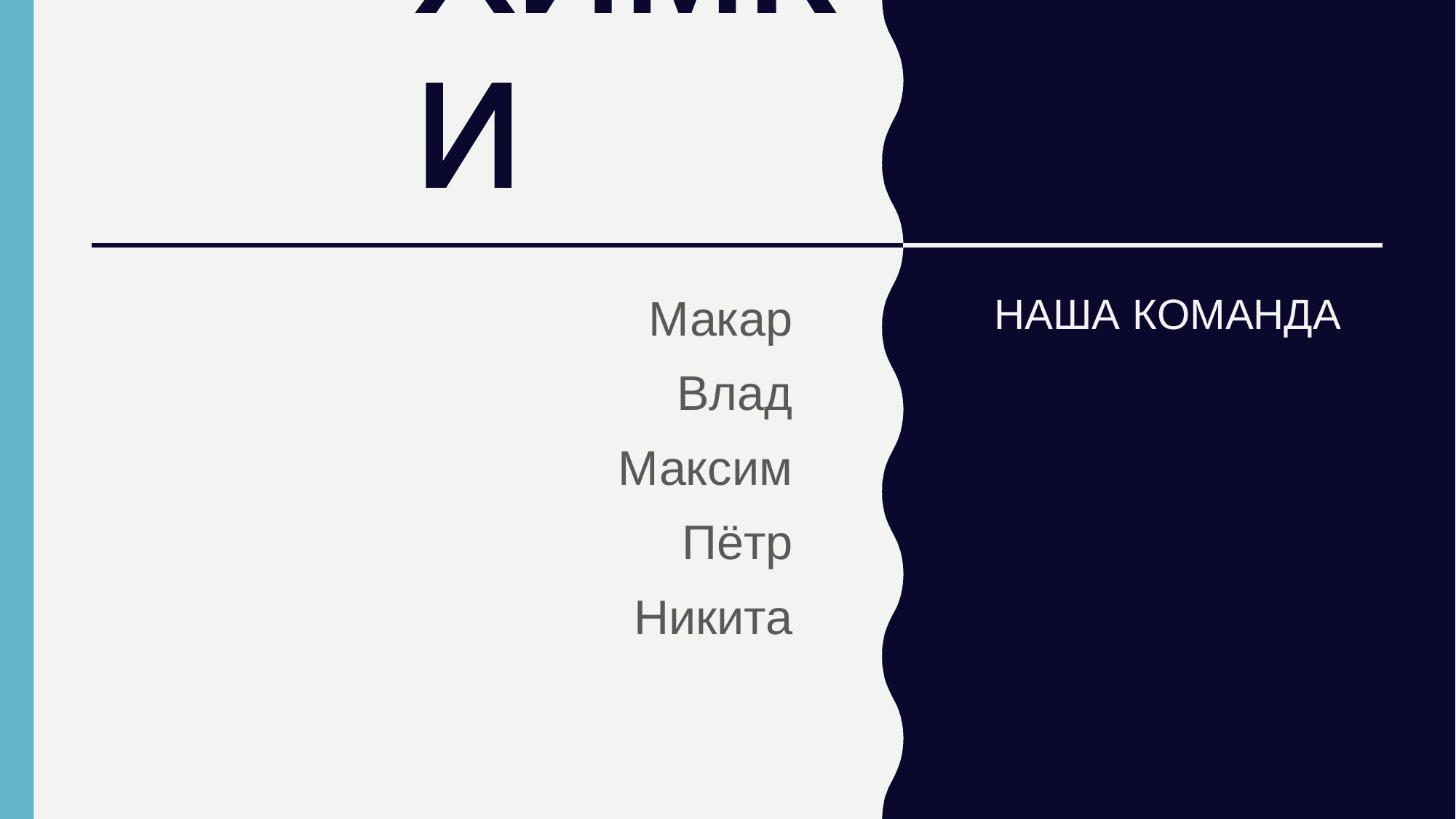

# ХИМКИ
НАША КОМАНДА
Макар
Влад
Максим
Пётр
Никита